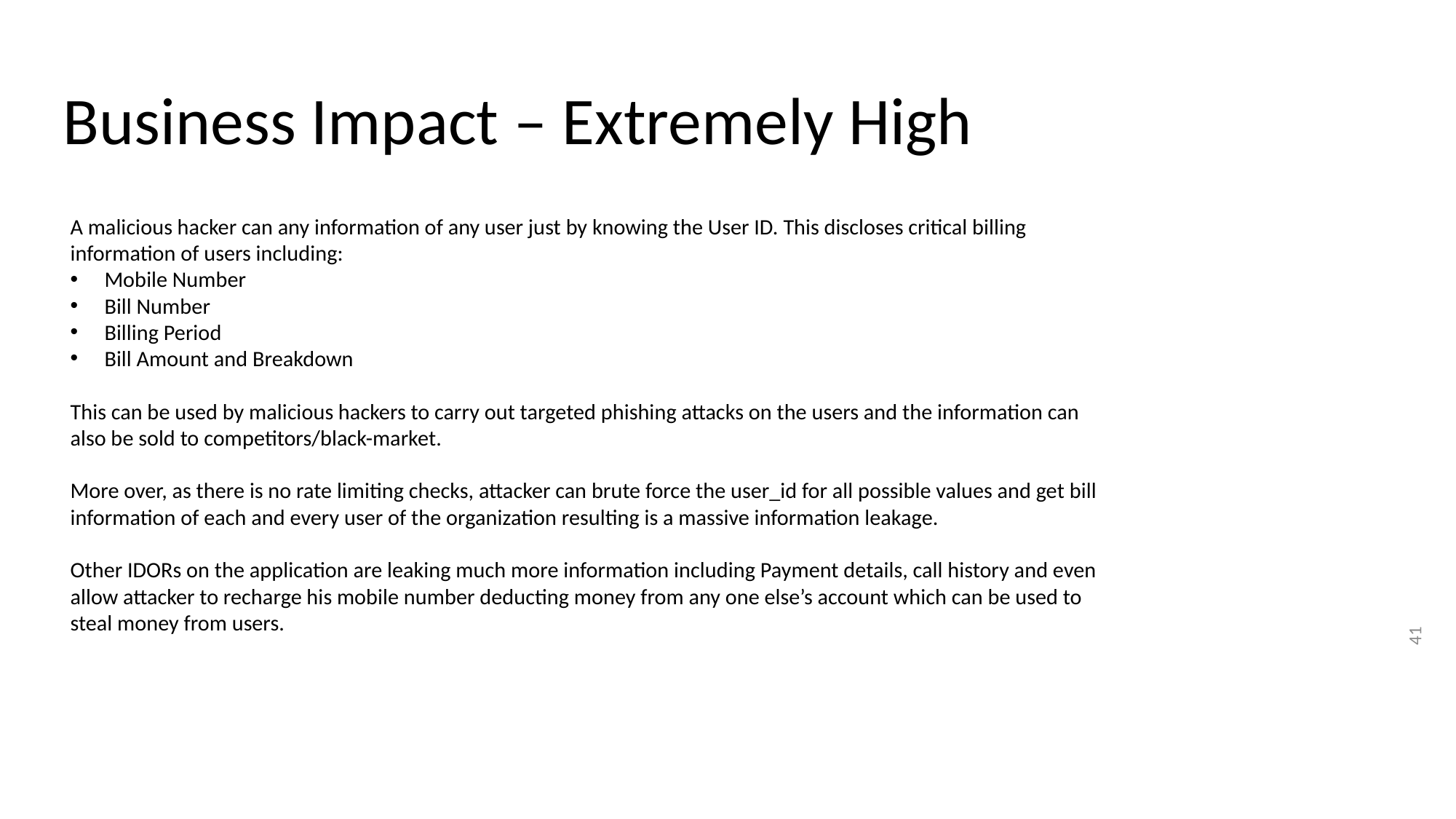

# Business Impact – Extremely High

A malicious hacker can any information of any user just by knowing the User ID. This discloses critical billing information of users including:
Mobile Number
Bill Number
Billing Period
Bill Amount and Breakdown

This can be used by malicious hackers to carry out targeted phishing attacks on the users and the information can also be sold to competitors/black-market.

More over, as there is no rate limiting checks, attacker can brute force the user_id for all possible values and get bill information of each and every user of the organization resulting is a massive information leakage.

Other IDORs on the application are leaking much more information including Payment details, call history and even allow attacker to recharge his mobile number deducting money from any one else’s account which can be used to steal money from users.

41